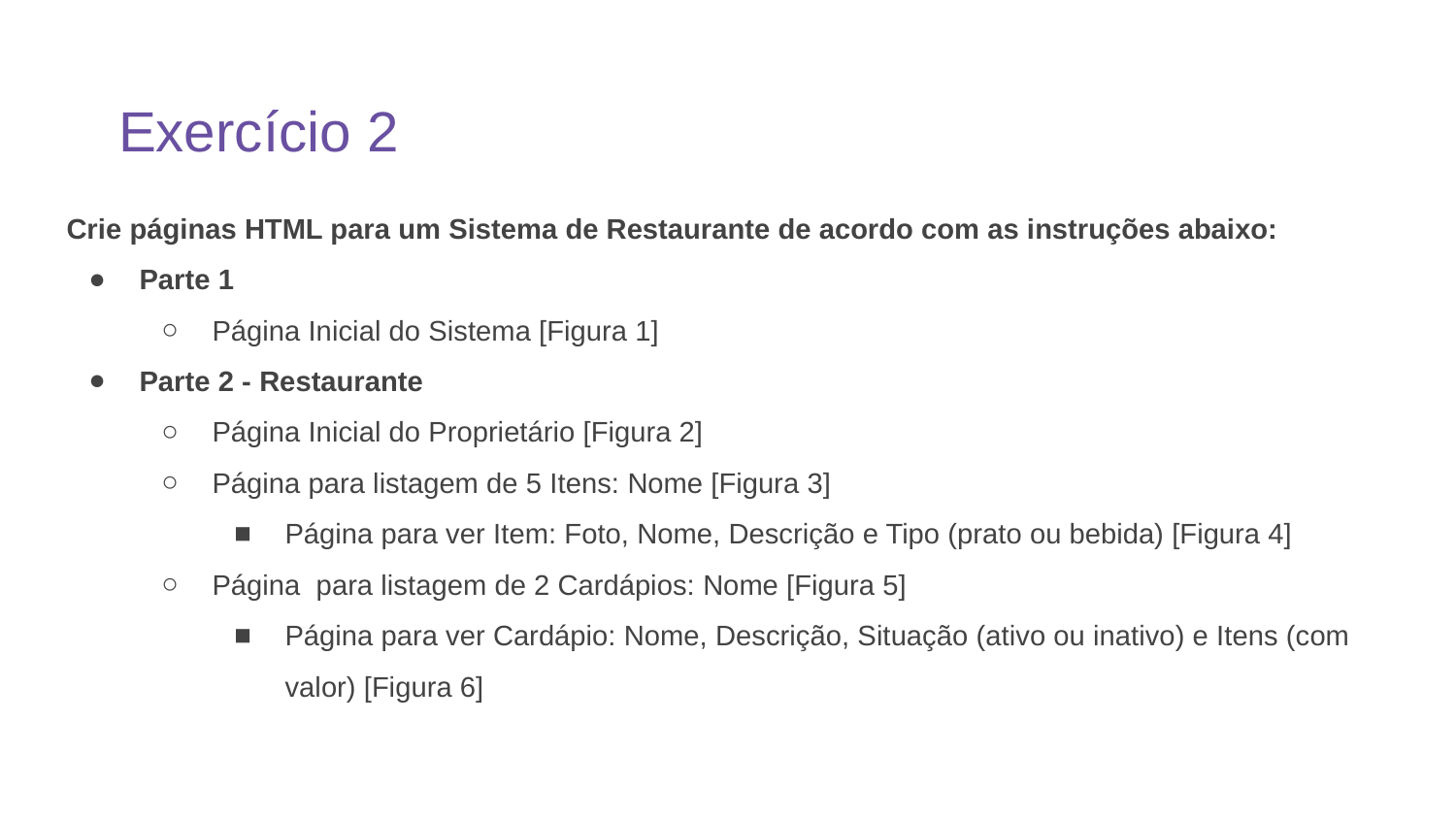

Exercício 2
Crie páginas HTML para um Sistema de Restaurante de acordo com as instruções abaixo:
Parte 1
Página Inicial do Sistema [Figura 1]
Parte 2 - Restaurante
Página Inicial do Proprietário [Figura 2]
Página para listagem de 5 Itens: Nome [Figura 3]
Página para ver Item: Foto, Nome, Descrição e Tipo (prato ou bebida) [Figura 4]
Página  para listagem de 2 Cardápios: Nome [Figura 5]
Página para ver Cardápio: Nome, Descrição, Situação (ativo ou inativo) e Itens (com valor) [Figura 6]